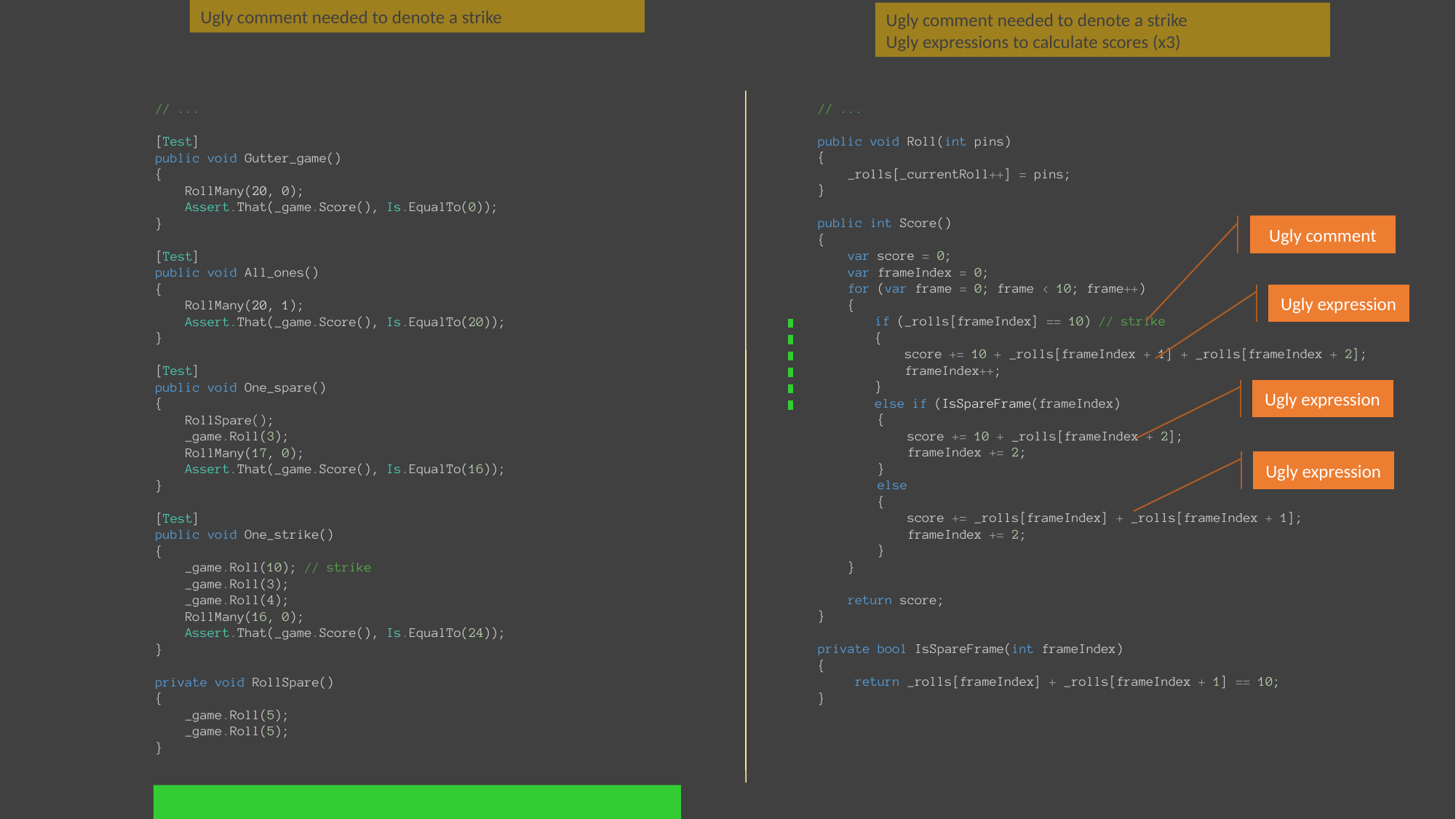

Ugly comment needed to denote a strike
Ugly comment needed to denote a strike
Ugly expressions to calculate scores (x3)

    // ...

    [Test]
    public void Gutter_game()
    {
        RollMany(20, 0);
        Assert.That(_game.Score(), Is.EqualTo(0));
    }

    [Test]
    public void All_ones()
    {
        RollMany(20, 1);
        Assert.That(_game.Score(), Is.EqualTo(20));
    }

    [Test]
    public void One_spare()
    {
        RollSpare();
        _game.Roll(3);
        RollMany(17, 0);
        Assert.That(_game.Score(), Is.EqualTo(16));
    }

    [Test]
    public void One_strike()
    {
        _game.Roll(10); // strike
        _game.Roll(3);
        _game.Roll(4);
        RollMany(16, 0);
        Assert.That(_game.Score(), Is.EqualTo(24));
    }

    private void RollSpare()
    {
        _game.Roll(5);
        _game.Roll(5);
    }
    // ...

    public void Roll(int pins)
    {
        _rolls[_currentRoll++] = pins;
    }

    public int Score()
    {
        var score = 0;
        var frameIndex = 0;
        for (var frame = 0; frame < 10; frame++)
        {
            if (_rolls[frameIndex] == 10) // strike
            {
                score += 10 + _rolls[frameIndex + 1] + _rolls[frameIndex + 2];
                frameIndex++;
            }
            else if (IsSpareFrame(frameIndex)
            {
                score += 10 + _rolls[frameIndex + 2];
                frameIndex += 2;
            }
            else
            {
                score += _rolls[frameIndex] + _rolls[frameIndex + 1];
                frameIndex += 2;
            }
        }

        return score;
    }

    private bool IsSpareFrame(int frameIndex)
    {
         return _rolls[frameIndex] + _rolls[frameIndex + 1] == 10;
    }
Ugly comment
Ugly expression
Ugly expression
Ugly expression